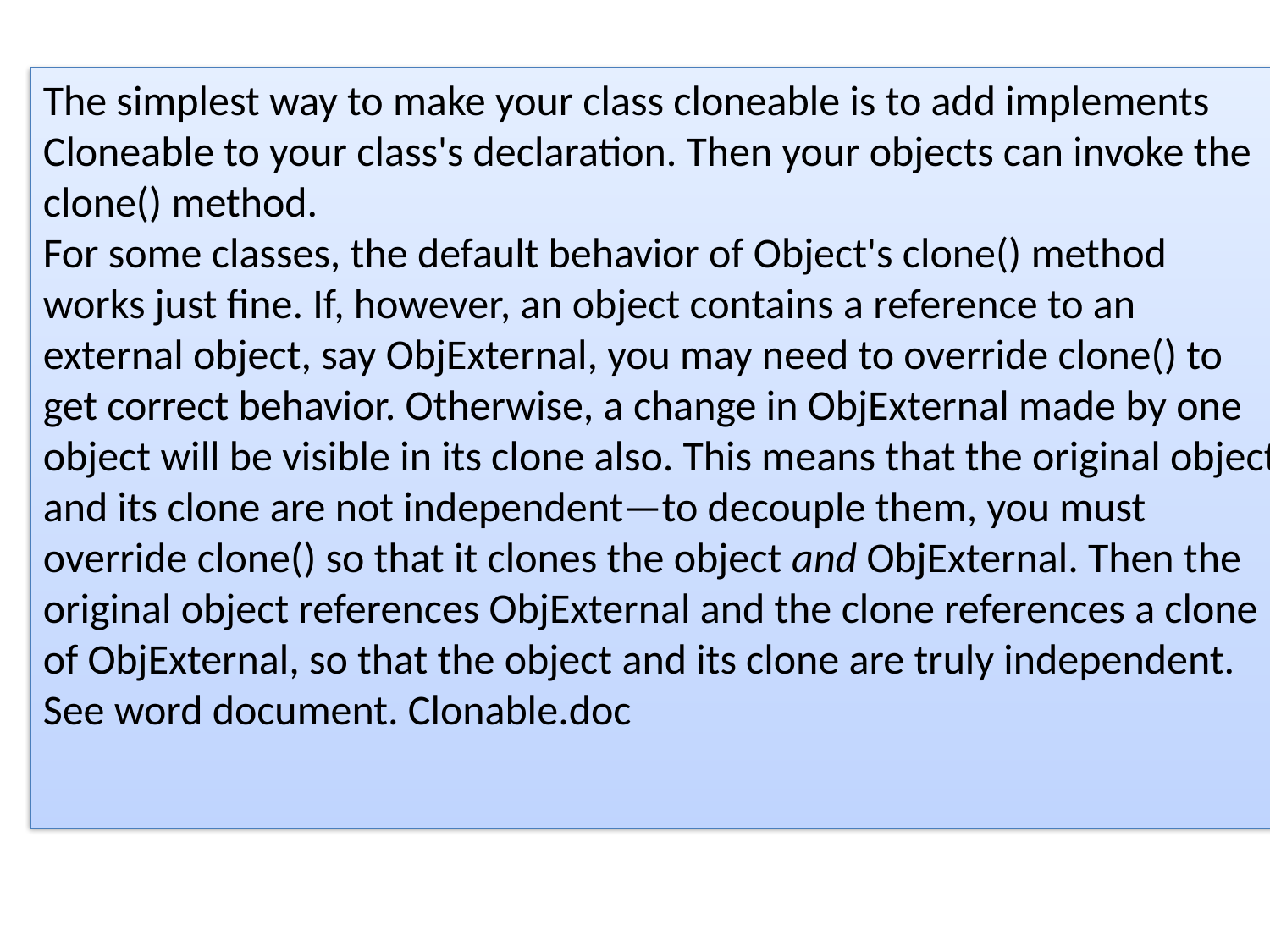

The simplest way to make your class cloneable is to add implements
Cloneable to your class's declaration. Then your objects can invoke the
clone() method.
For some classes, the default behavior of Object's clone() method
works just fine. If, however, an object contains a reference to an
external object, say ObjExternal, you may need to override clone() to
get correct behavior. Otherwise, a change in ObjExternal made by one
object will be visible in its clone also. This means that the original object
and its clone are not independent—to decouple them, you must
override clone() so that it clones the object and ObjExternal. Then the
original object references ObjExternal and the clone references a clone
of ObjExternal, so that the object and its clone are truly independent.
See word document. Clonable.doc